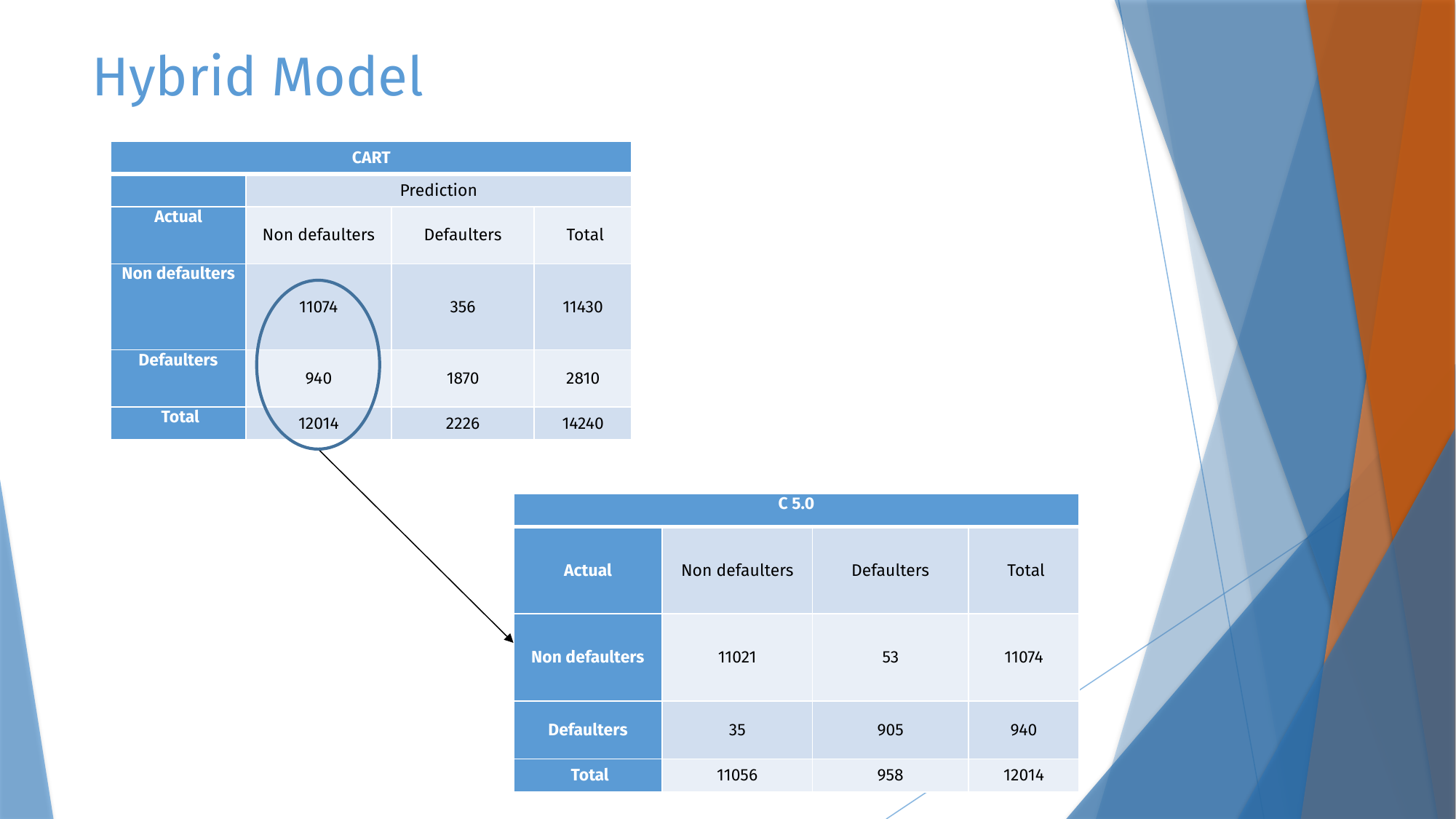

# Hybrid Model
| CART |  |  |  |
| --- | --- | --- | --- |
|  | Prediction |  |  |
| Actual | Non defaulters | Defaulters | Total |
| Non defaulters | 11074 | 356 | 11430 |
| Defaulters | 940 | 1870 | 2810 |
| Total | 12014 | 2226 | 14240 |

| C 5.0 |  |  |  |
| --- | --- | --- | --- |
| Actual | Non defaulters | Defaulters | Total |
| Non defaulters | 11021 | 53 | 11074 |
| Defaulters | 35 | 905 | 940 |
| Total | 11056 | 958 | 12014 |